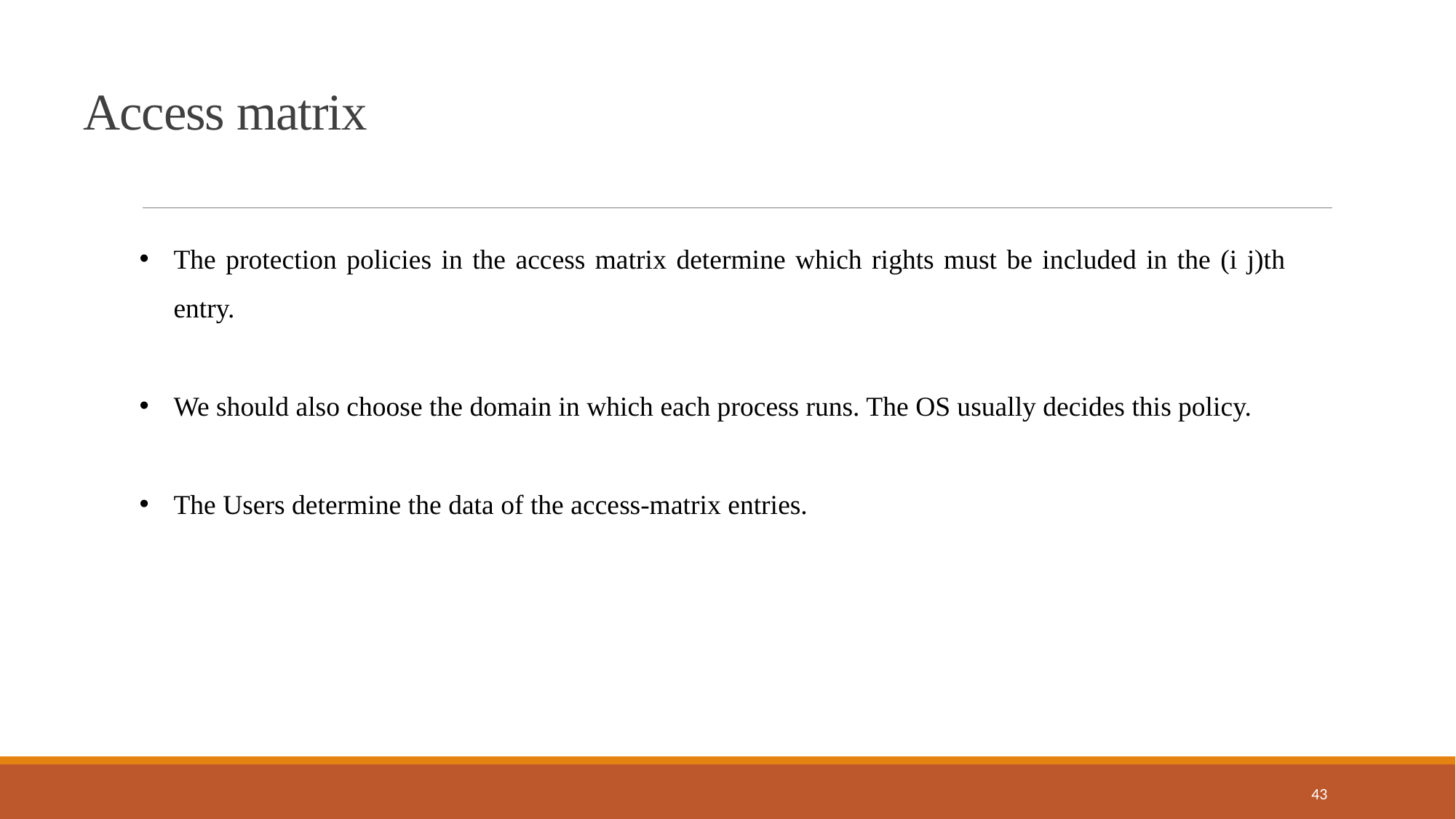

Access matrix
The protection policies in the access matrix determine which rights must be included in the (i j)th entry.

We should also choose the domain in which each process runs. The OS usually decides this policy.

The Users determine the data of the access-matrix entries.

43